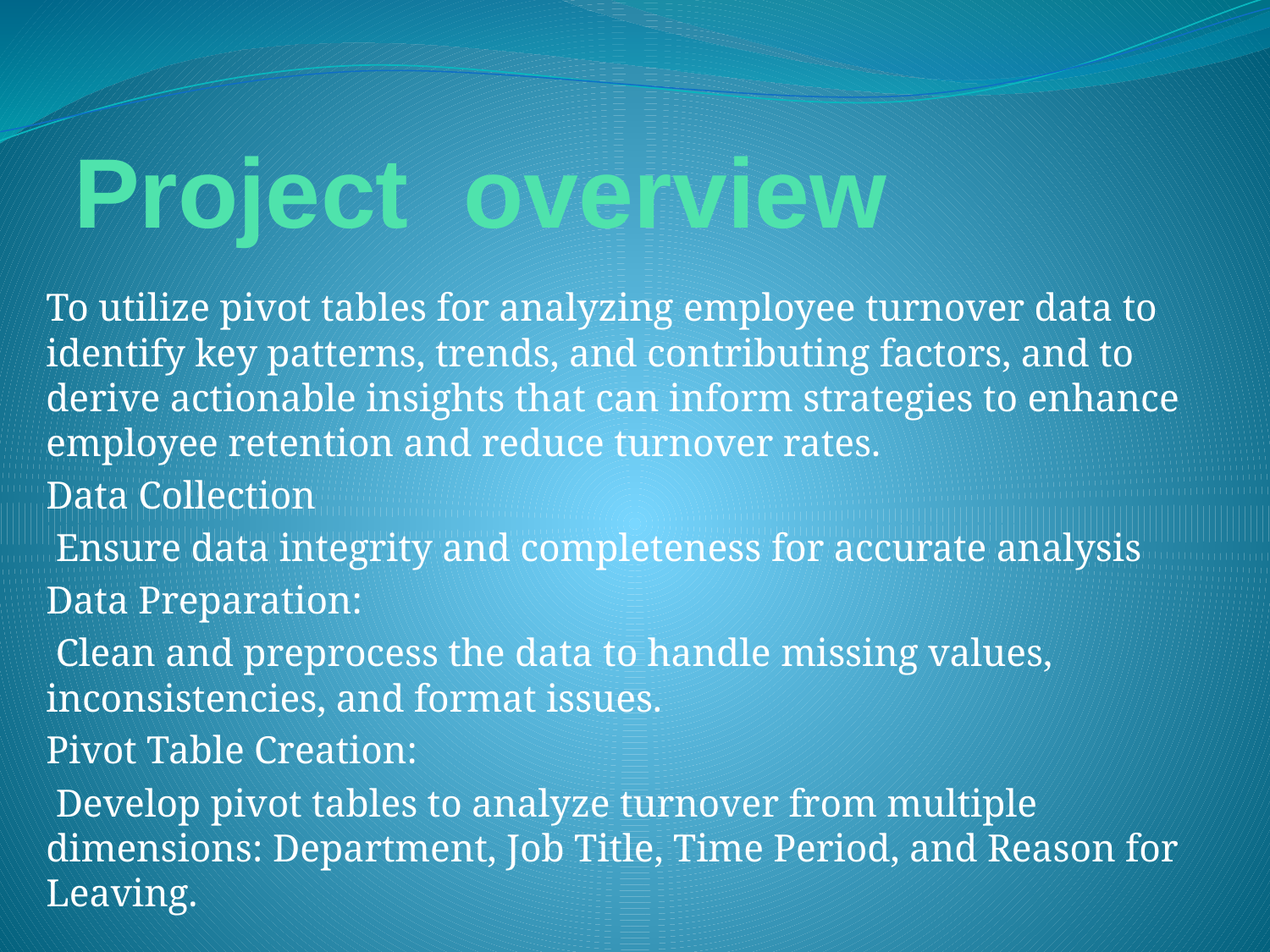

# Project  overview
To utilize pivot tables for analyzing employee turnover data to identify key patterns, trends, and contributing factors, and to derive actionable insights that can inform strategies to enhance employee retention and reduce turnover rates.
Data Collection
 Ensure data integrity and completeness for accurate analysis
Data Preparation:
 Clean and preprocess the data to handle missing values, inconsistencies, and format issues.
Pivot Table Creation:
 Develop pivot tables to analyze turnover from multiple dimensions: Department, Job Title, Time Period, and Reason for Leaving.